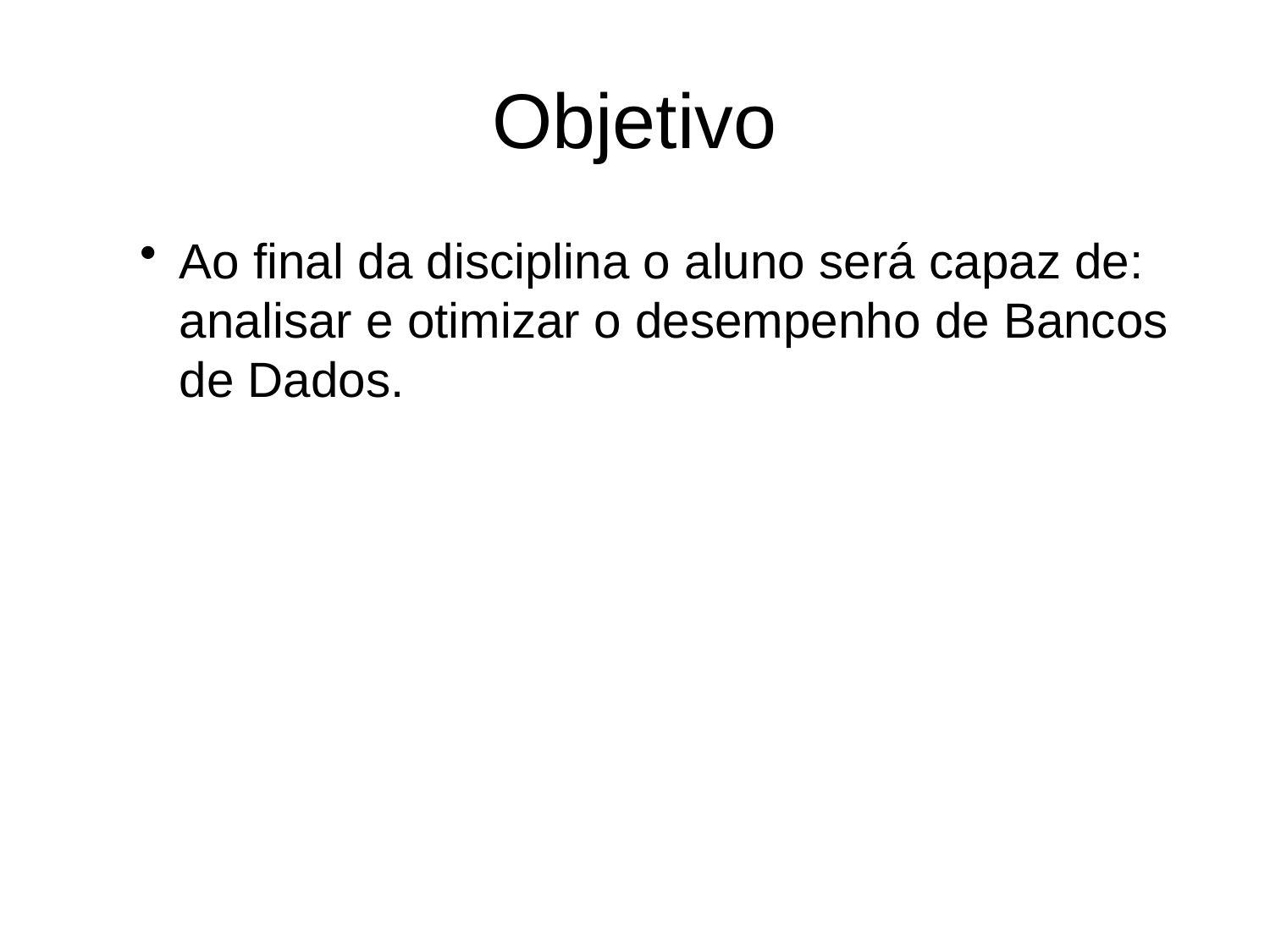

# Objetivo
Ao final da disciplina o aluno será capaz de: analisar e otimizar o desempenho de Bancos de Dados.